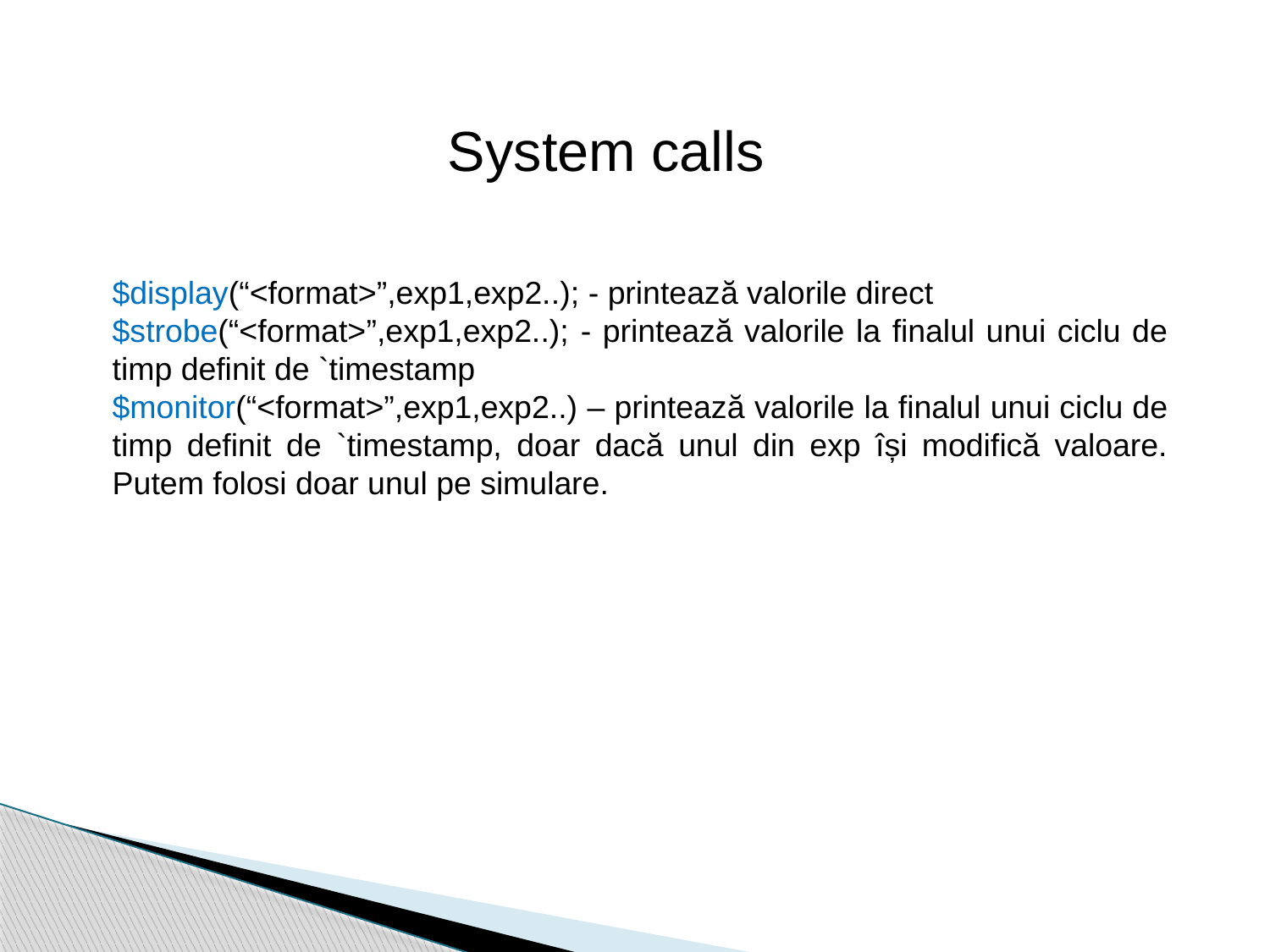

System calls
$display(“<format>”,exp1,exp2..); - printează valorile direct
$strobe(“<format>”,exp1,exp2..); - printează valorile la finalul unui ciclu de timp definit de `timestamp
$monitor(“<format>”,exp1,exp2..) – printează valorile la finalul unui ciclu de timp definit de `timestamp, doar dacă unul din exp își modifică valoare. Putem folosi doar unul pe simulare.